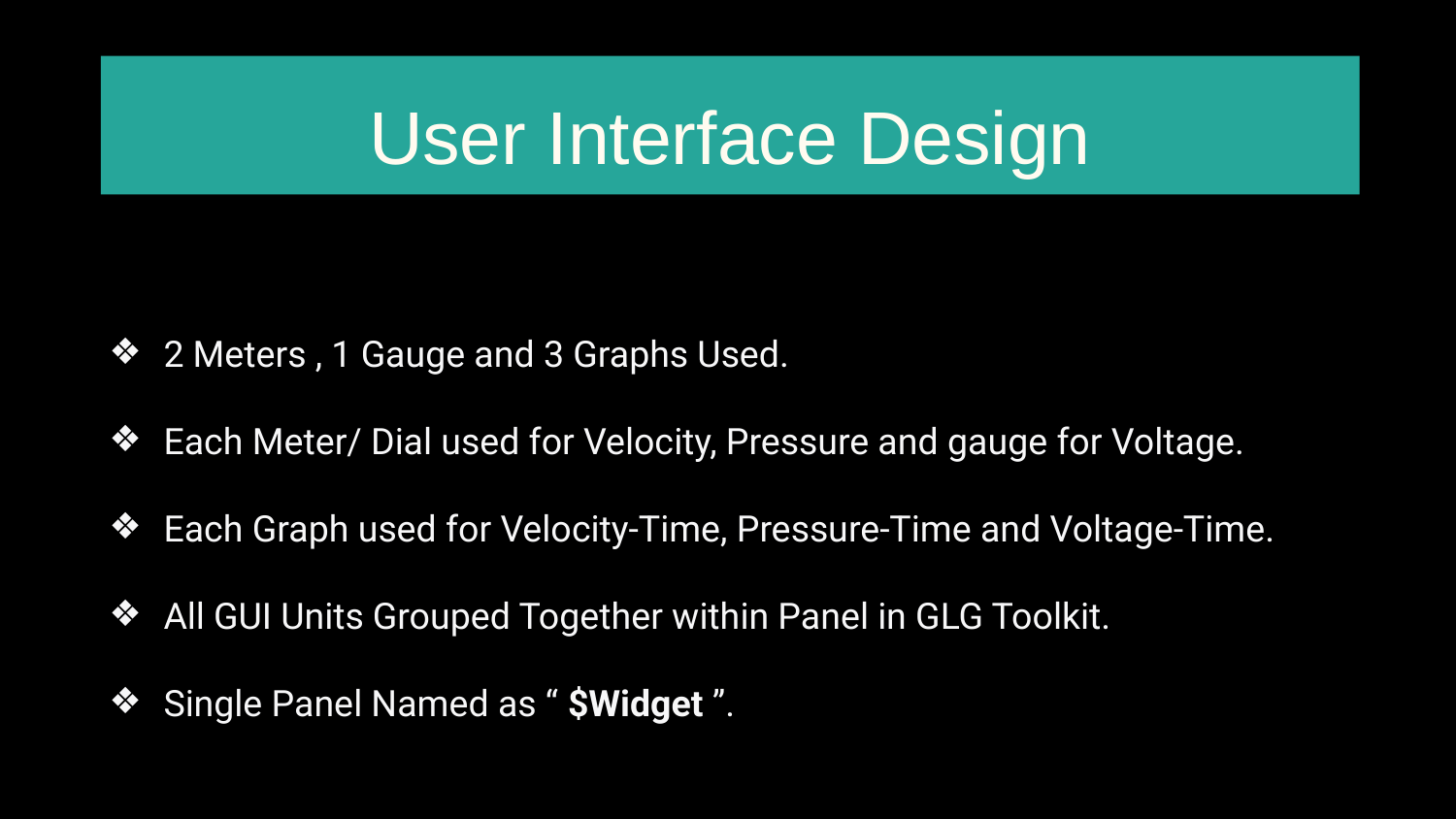

# User Interface Design
2 Meters , 1 Gauge and 3 Graphs Used.
Each Meter/ Dial used for Velocity, Pressure and gauge for Voltage.
Each Graph used for Velocity-Time, Pressure-Time and Voltage-Time.
All GUI Units Grouped Together within Panel in GLG Toolkit.
Single Panel Named as “ $Widget ”.